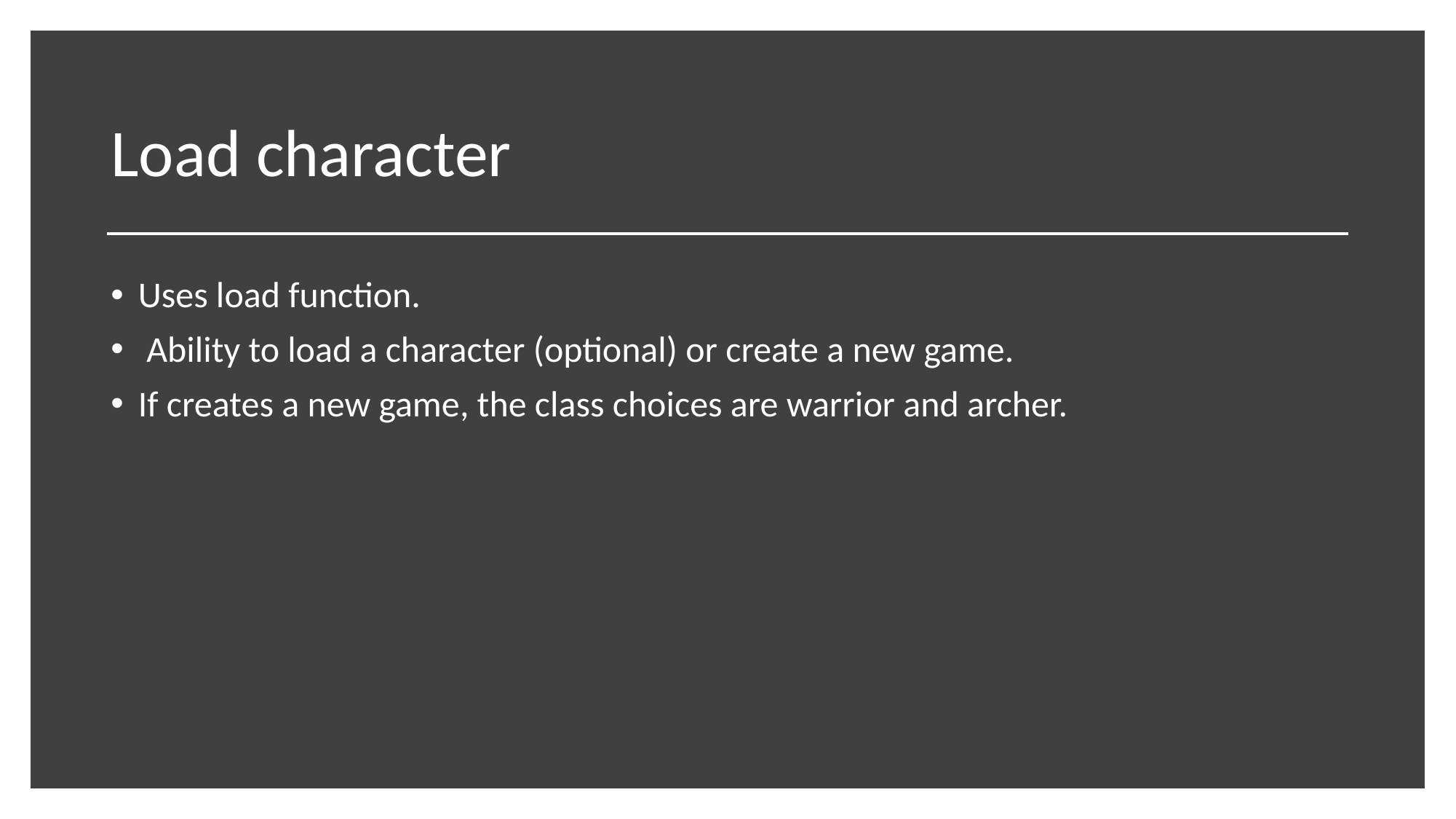

# Load character
Uses load function.
 Ability to load a character (optional) or create a new game.
If creates a new game, the class choices are warrior and archer.